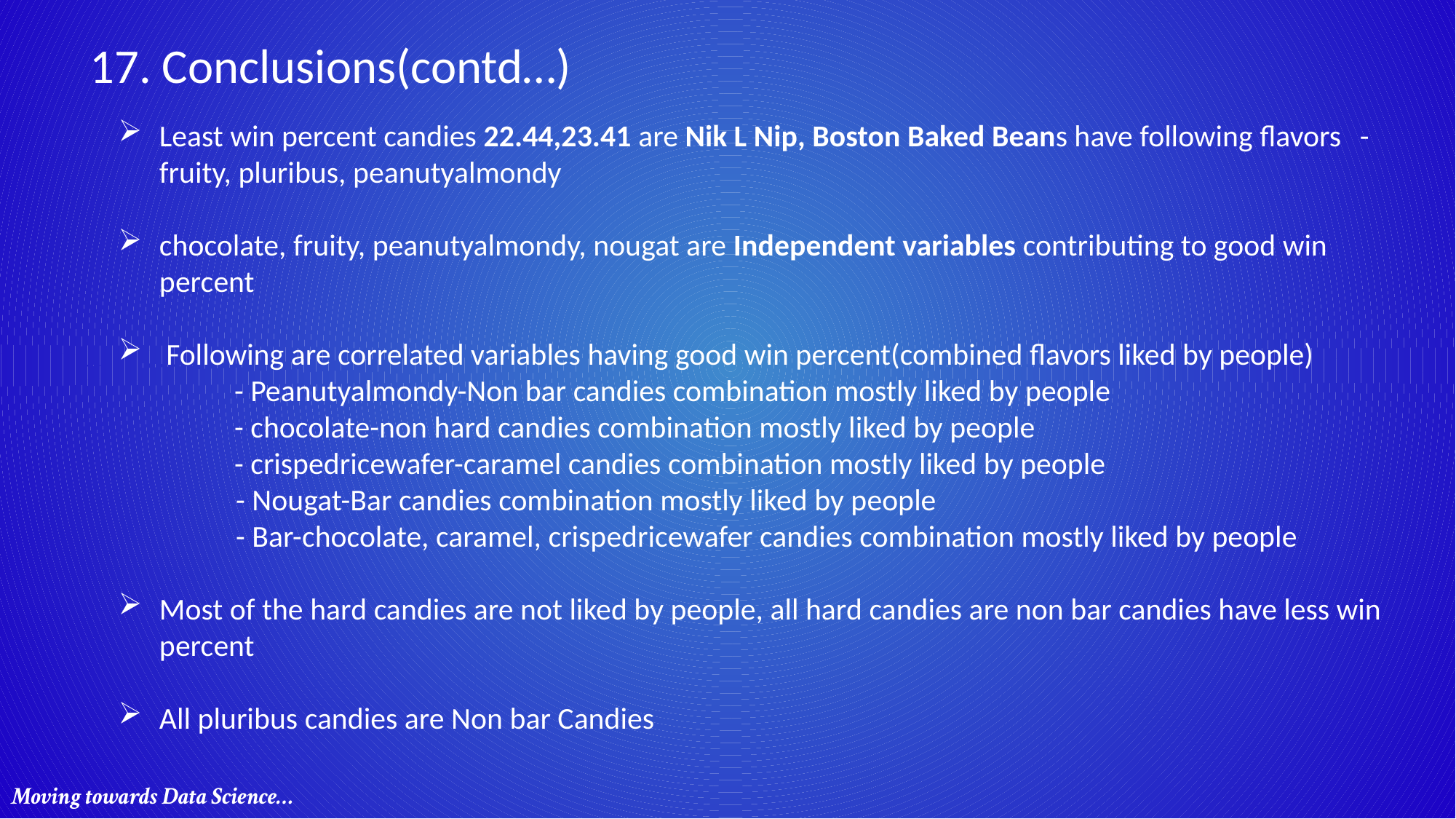

17. Conclusions(contd…)
Least win percent candies 22.44,23.41 are Nik L Nip, Boston Baked Beans have following flavors	-fruity, pluribus, peanutyalmondy

chocolate, fruity, peanutyalmondy, nougat are Independent variables contributing to good win percent

 Following are correlated variables having good win percent(combined flavors liked by people)
	 - Peanutyalmondy-Non bar candies combination mostly liked by people
 	 - chocolate-non hard candies combination mostly liked by people
    	 - crispedricewafer-caramel candies combination mostly liked by people
                 - Nougat-Bar candies combination mostly liked by people
                 - Bar-chocolate, caramel, crispedricewafer candies combination mostly liked by people

Most of the hard candies are not liked by people, all hard candies are non bar candies have less win percent

All pluribus candies are Non bar Candies

#

Moving towards Data Science…